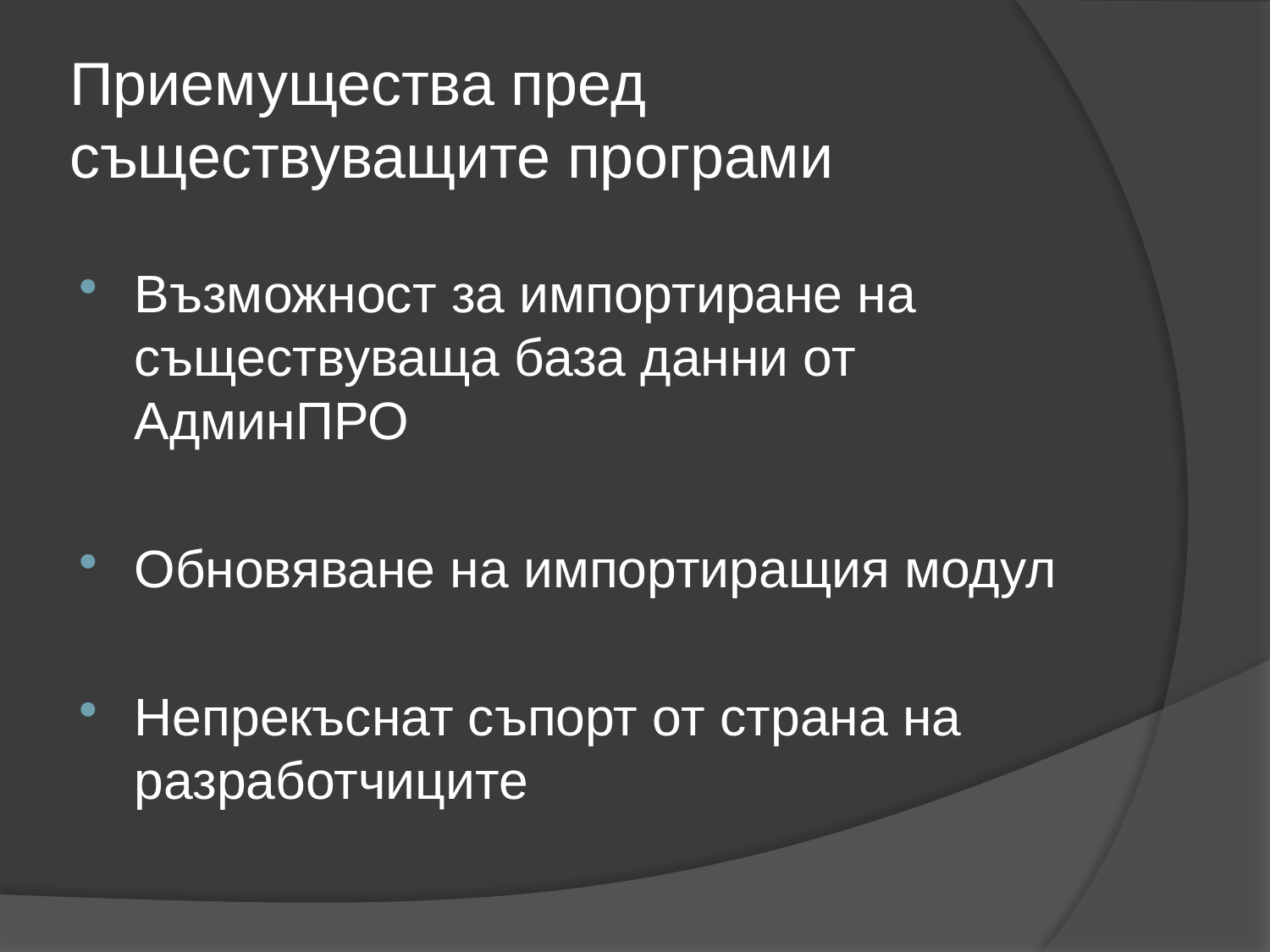

# Приемущества пред съществуващите програми
Възможност за импортиране на съществуваща база данни от АдминПРО

Обновяване на импортиращия модул

Непрекъснат съпорт от страна на разработчиците